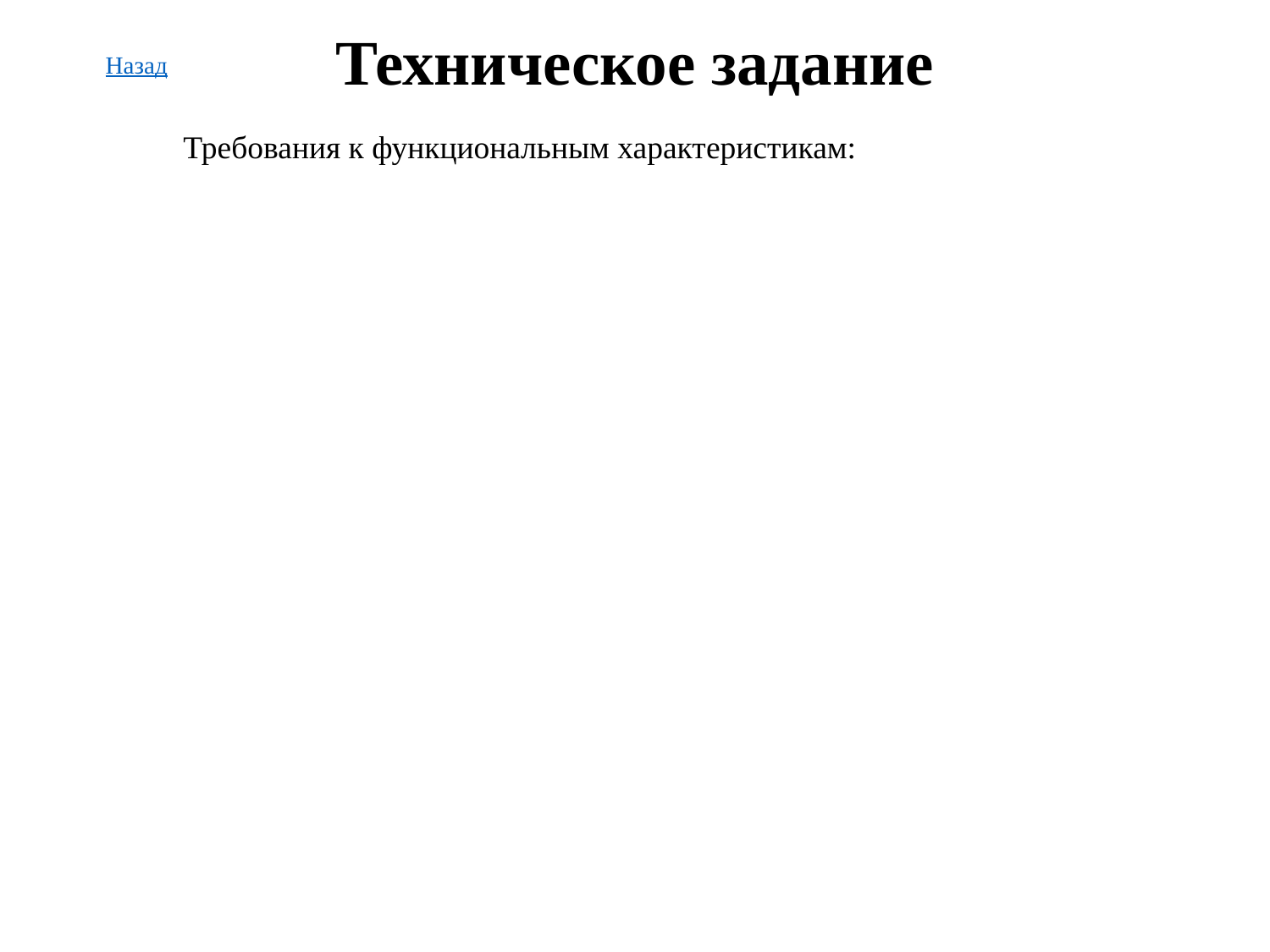

Техническое задание
Назад
Требования к функциональным характеристикам: